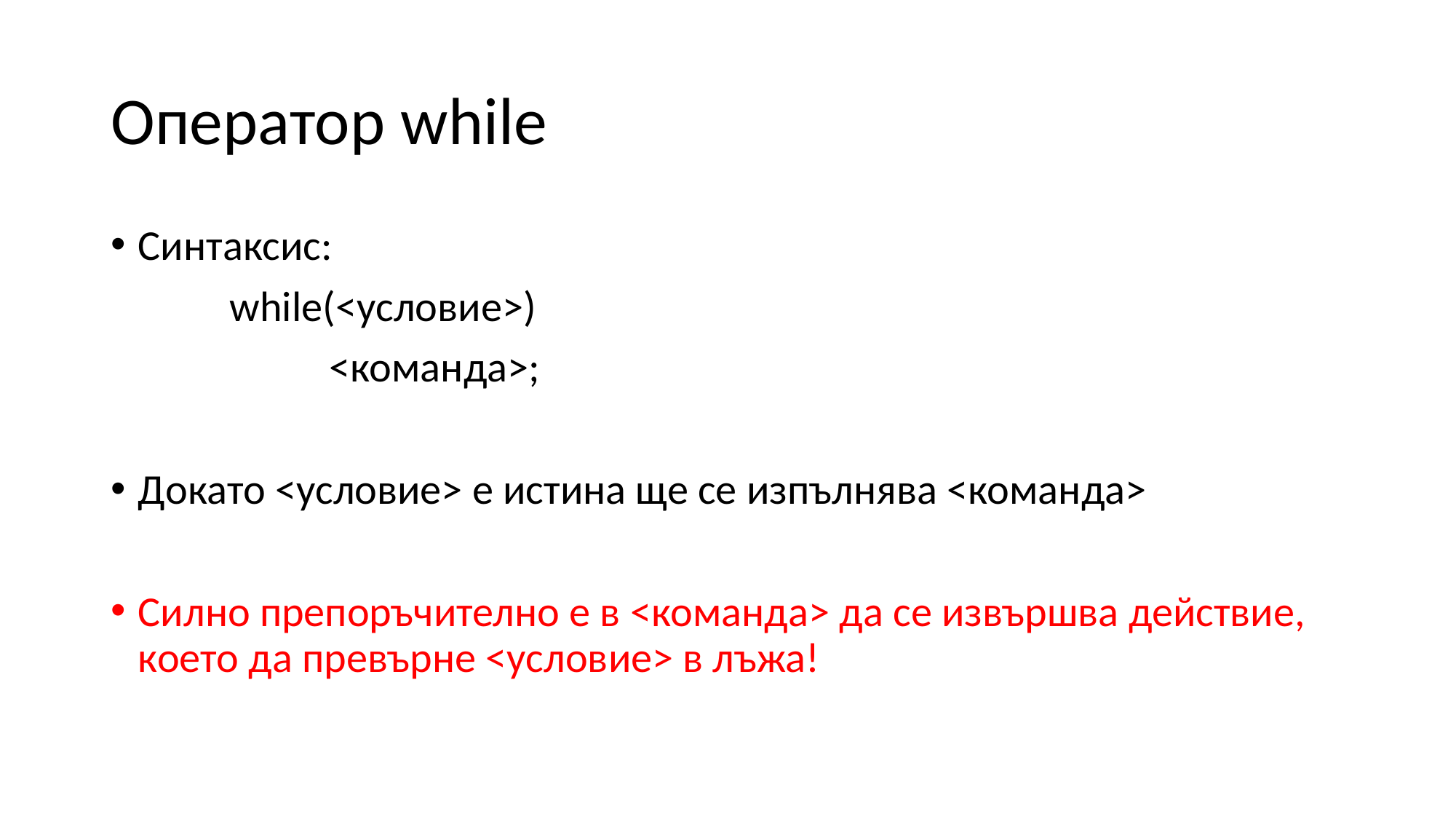

# Оператор while
Синтаксис:
	 while(<условие>)
		<команда>;

Докато <условие> е истина ще се изпълнява <команда>

Силно препоръчително е в <команда> да се извършва действие, което да превърне <условие> в лъжа!